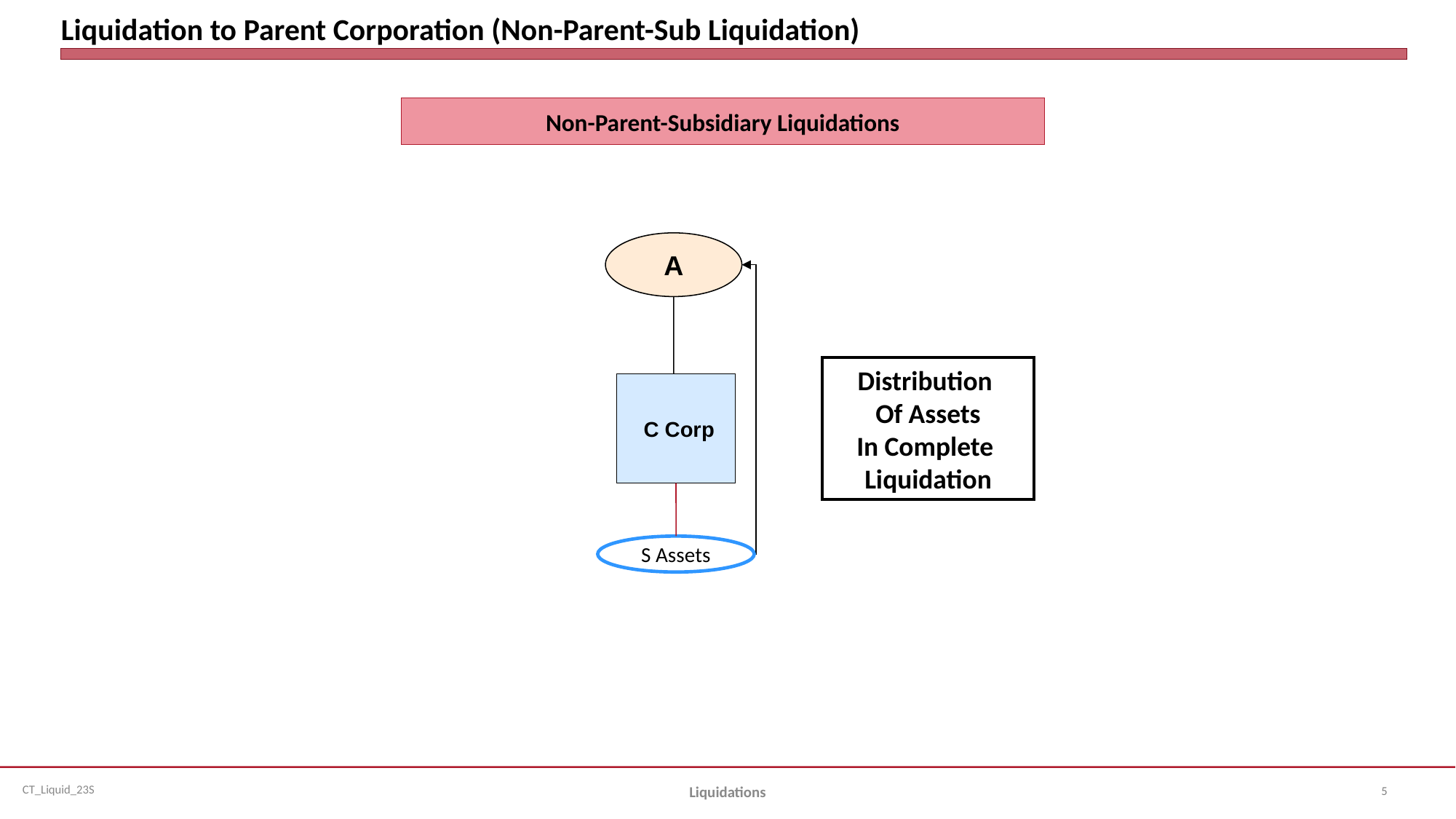

# Liquidation to Parent Corporation (Non-Parent-Sub Liquidation)
Non-Parent-Subsidiary Liquidations
A

Distribution
Of Assets
In Complete
Liquidation
 C Corp
S Assets
5
Liquidations